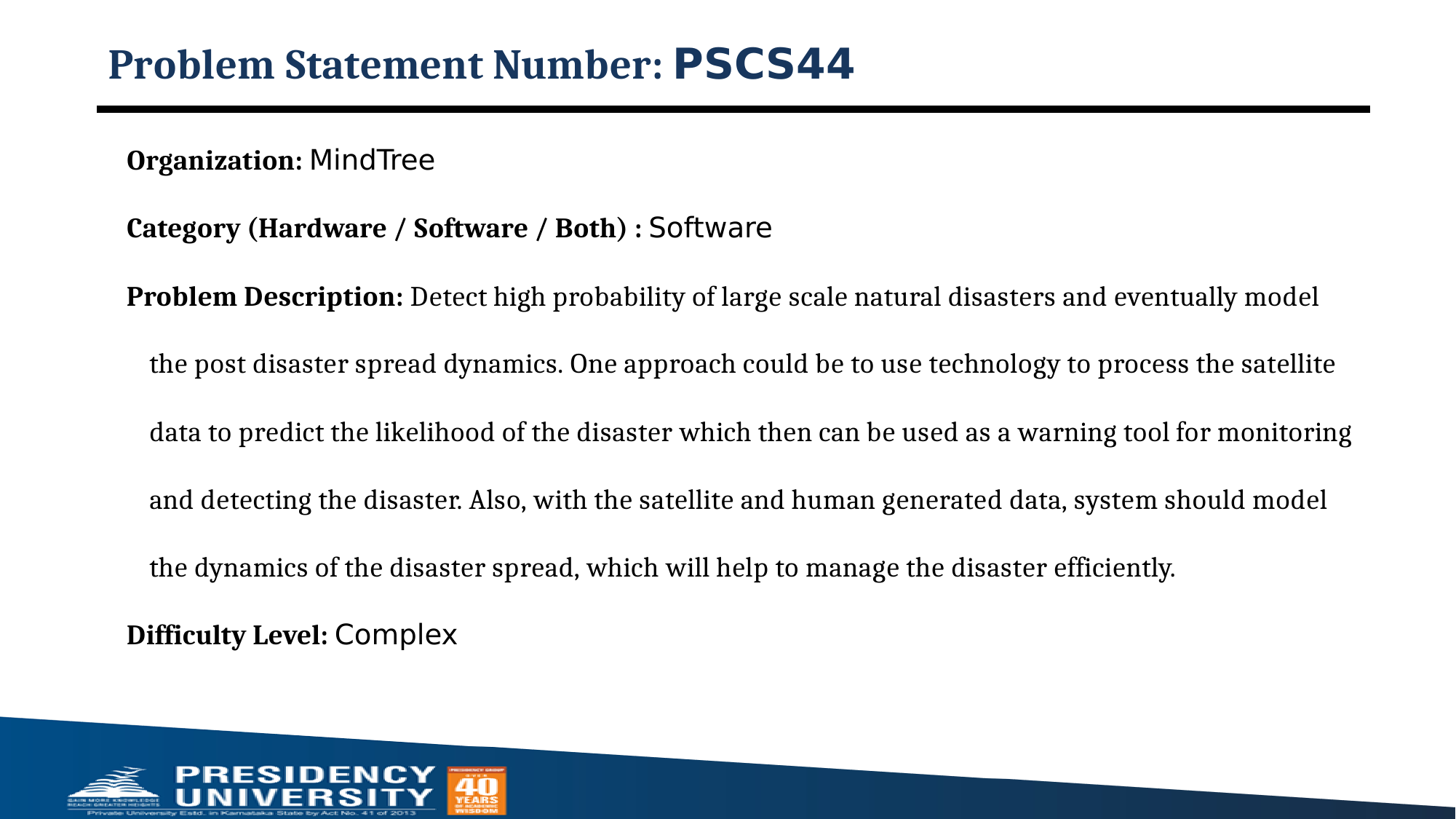

# Problem Statement Number: PSCS44
Organization: MindTree
Category (Hardware / Software / Both) : Software
Problem Description: Detect high probability of large scale natural disasters and eventually model the post disaster spread dynamics. One approach could be to use technology to process the satellite data to predict the likelihood of the disaster which then can be used as a warning tool for monitoring and detecting the disaster. Also, with the satellite and human generated data, system should model the dynamics of the disaster spread, which will help to manage the disaster efficiently.
Difficulty Level: Complex